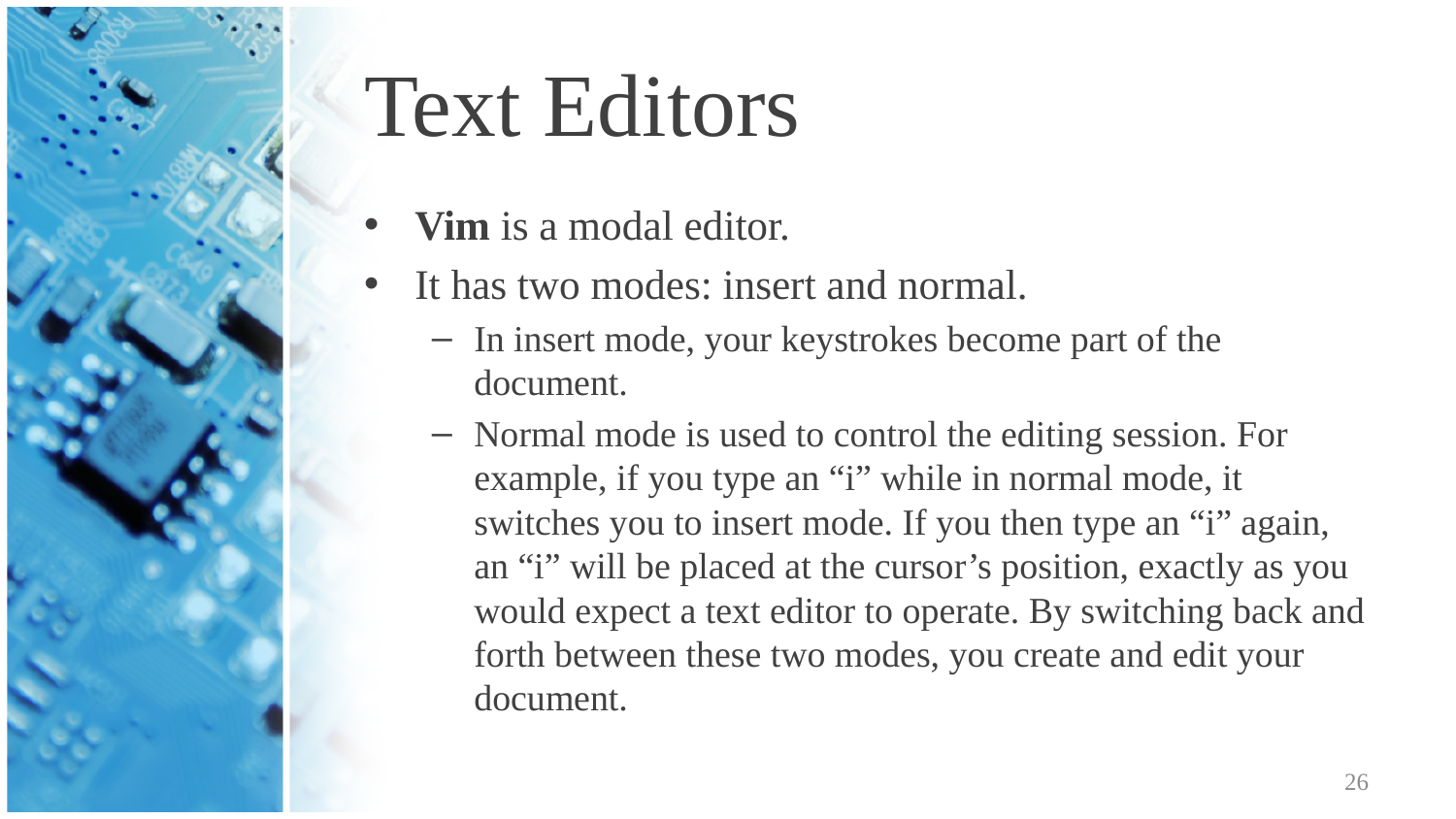

# Text Editors
Vim is a modal editor.
It has two modes: insert and normal.
In insert mode, your keystrokes become part of the document.
Normal mode is used to control the editing session. For example, if you type an “i” while in normal mode, it switches you to insert mode. If you then type an “i” again, an “i” will be placed at the cursor’s position, exactly as you would expect a text editor to operate. By switching back and forth between these two modes, you create and edit your document.
26